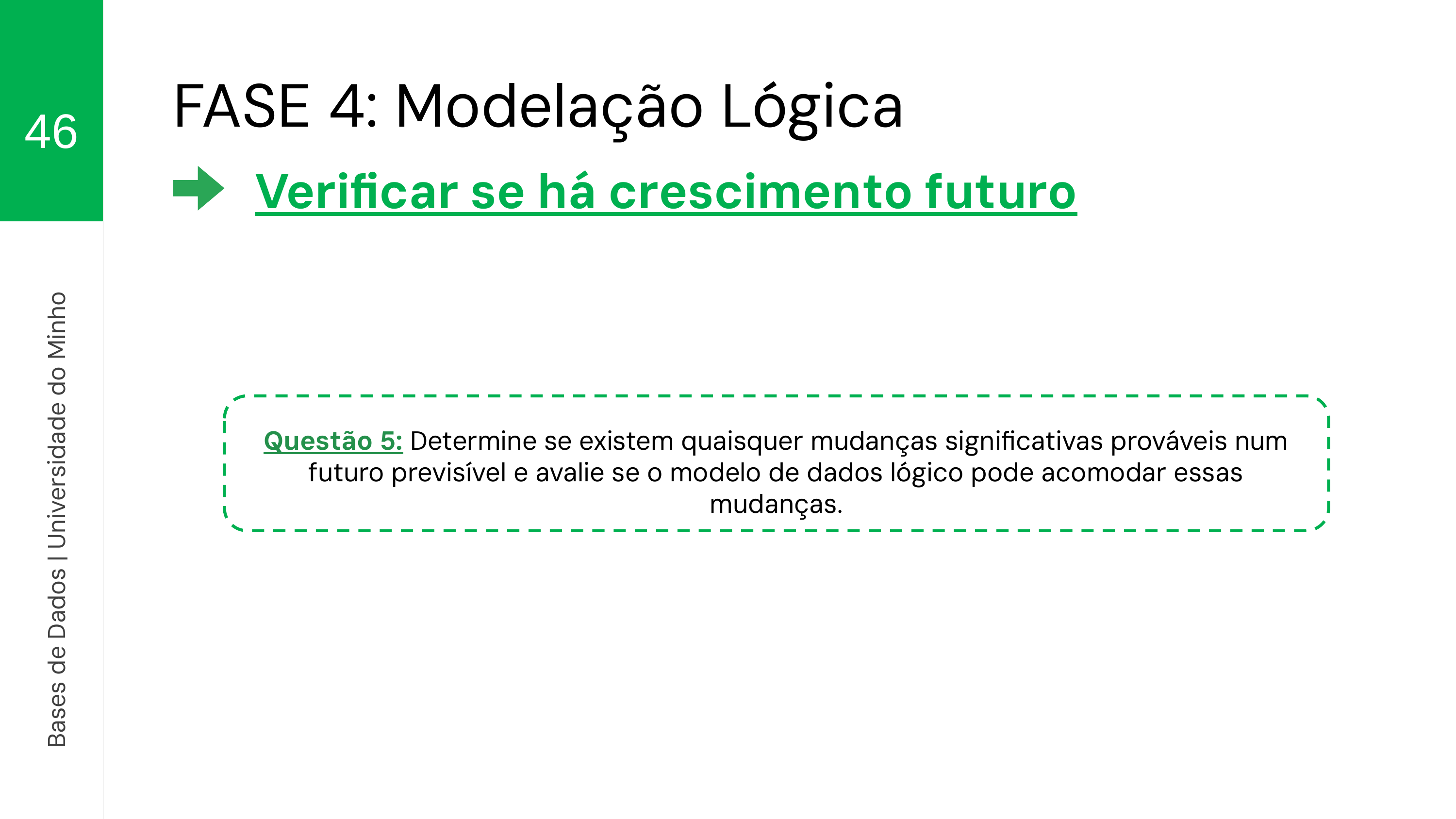

46
Bases de Dados | Universidade do Minho
FASE 4: Modelação Lógica
Verificar se há crescimento futuro

Questão 5: Determine se existem quaisquer mudanças significativas prováveis num futuro previsível e avalie se o modelo de dados lógico pode acomodar essas mudanças.